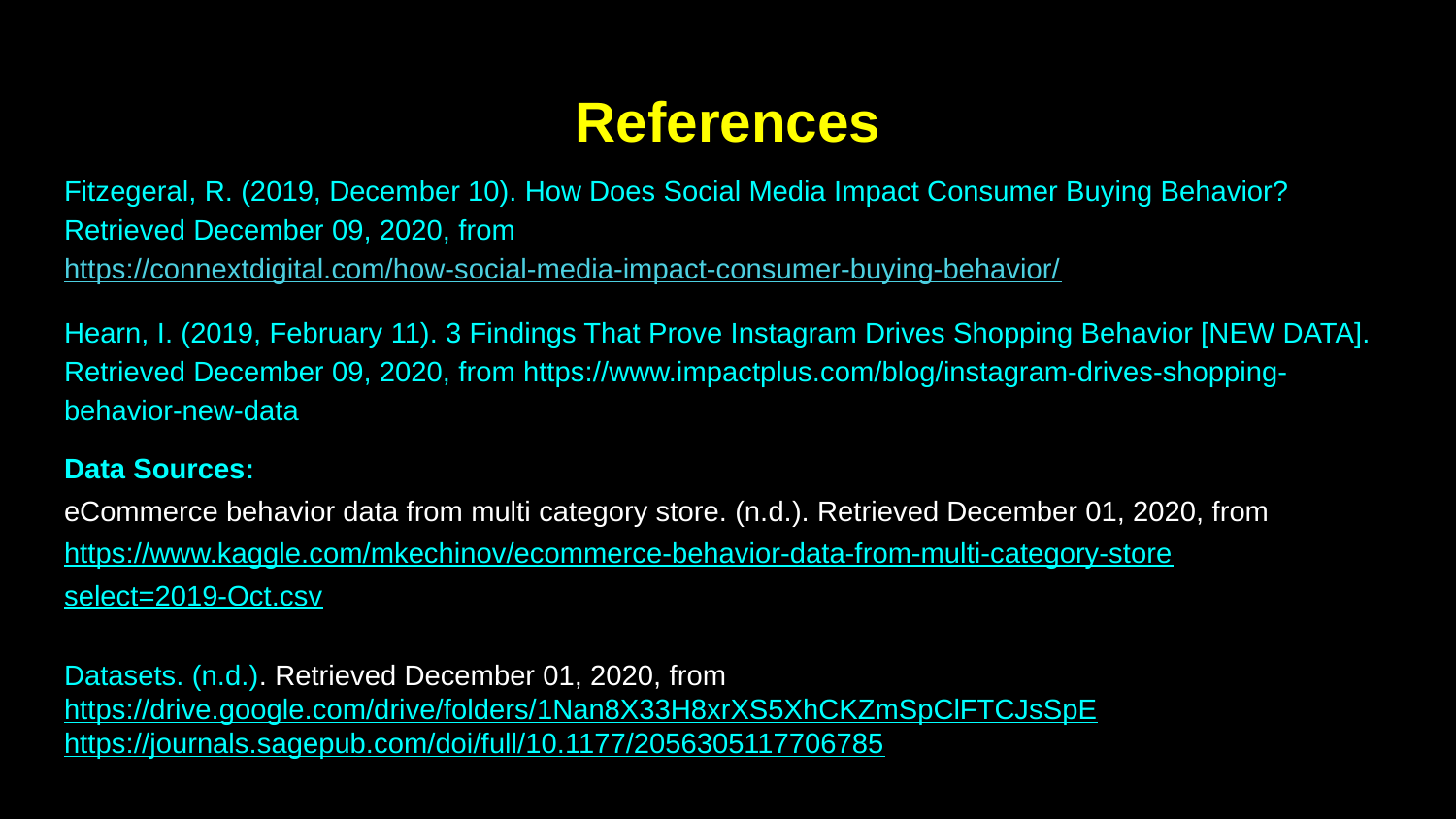

# References
Fitzegeral, R. (2019, December 10). How Does Social Media Impact Consumer Buying Behavior? Retrieved December 09, 2020, from https://connextdigital.com/how-social-media-impact-consumer-buying-behavior/
Hearn, I. (2019, February 11). 3 Findings That Prove Instagram Drives Shopping Behavior [NEW DATA]. Retrieved December 09, 2020, from https://www.impactplus.com/blog/instagram-drives-shopping-behavior-new-data
Data Sources:
eCommerce behavior data from multi category store. (n.d.). Retrieved December 01, 2020, from https://www.kaggle.com/mkechinov/ecommerce-behavior-data-from-multi-category-store
select=2019-Oct.csv

Datasets. (n.d.). Retrieved December 01, 2020, from https://drive.google.com/drive/folders/1Nan8X33H8xrXS5XhCKZmSpClFTCJsSpE
https://journals.sagepub.com/doi/full/10.1177/2056305117706785